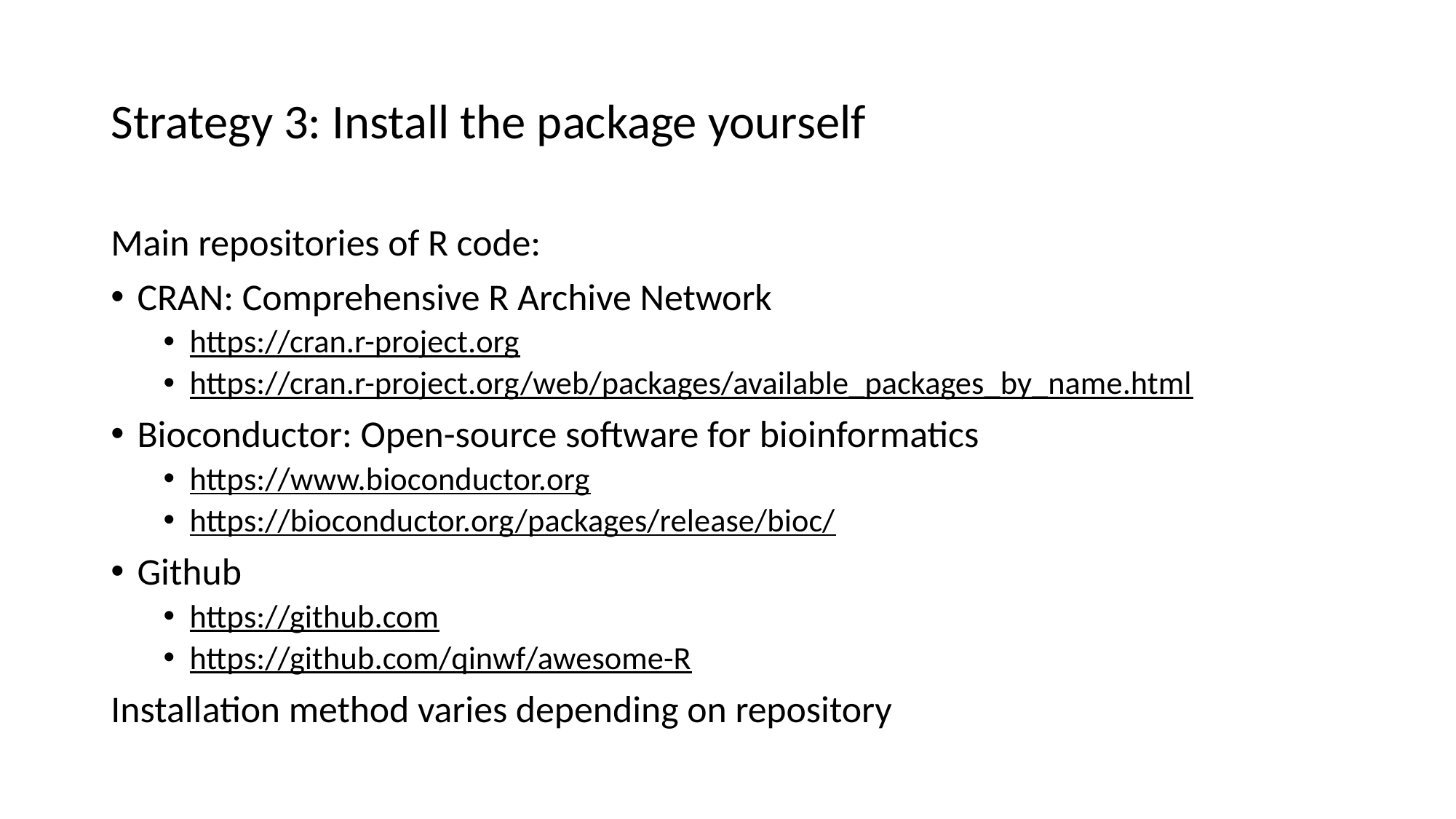

# Strategy 3: Install the package yourself
Main repositories of R code:
CRAN: Comprehensive R Archive Network
https://cran.r-project.org
https://cran.r-project.org/web/packages/available_packages_by_name.html
Bioconductor: Open-source software for bioinformatics
https://www.bioconductor.org
https://bioconductor.org/packages/release/bioc/
Github
https://github.com
https://github.com/qinwf/awesome-R
Installation method varies depending on repository